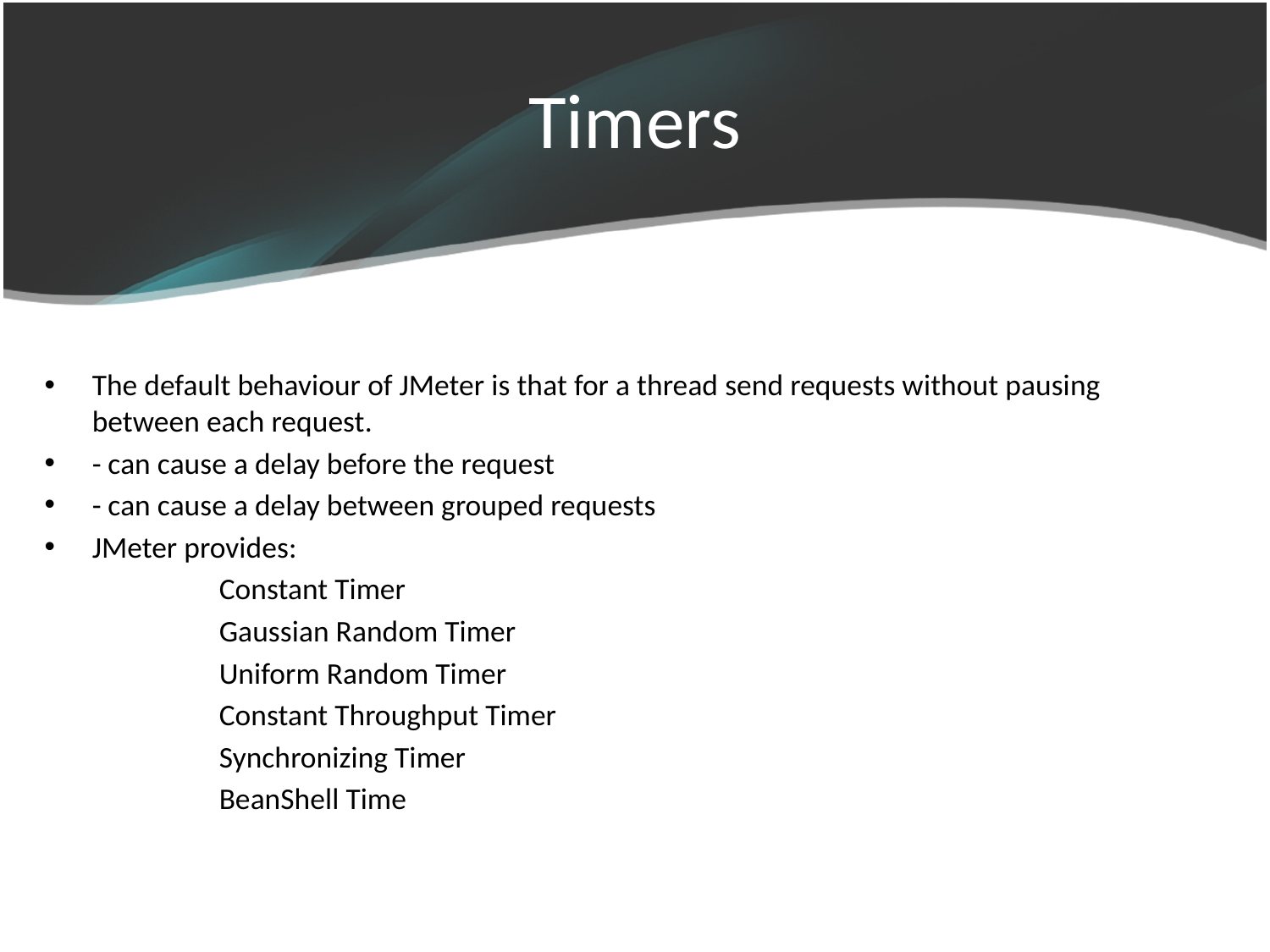

# Timers
The default behaviour of JMeter is that for a thread send requests without pausing between each request.
- can cause a delay before the request
- can cause a delay between grouped requests
JMeter provides:
		Constant Timer
		Gaussian Random Timer
		Uniform Random Timer
		Constant Throughput Timer
		Synchronizing Timer
		BeanShell Time